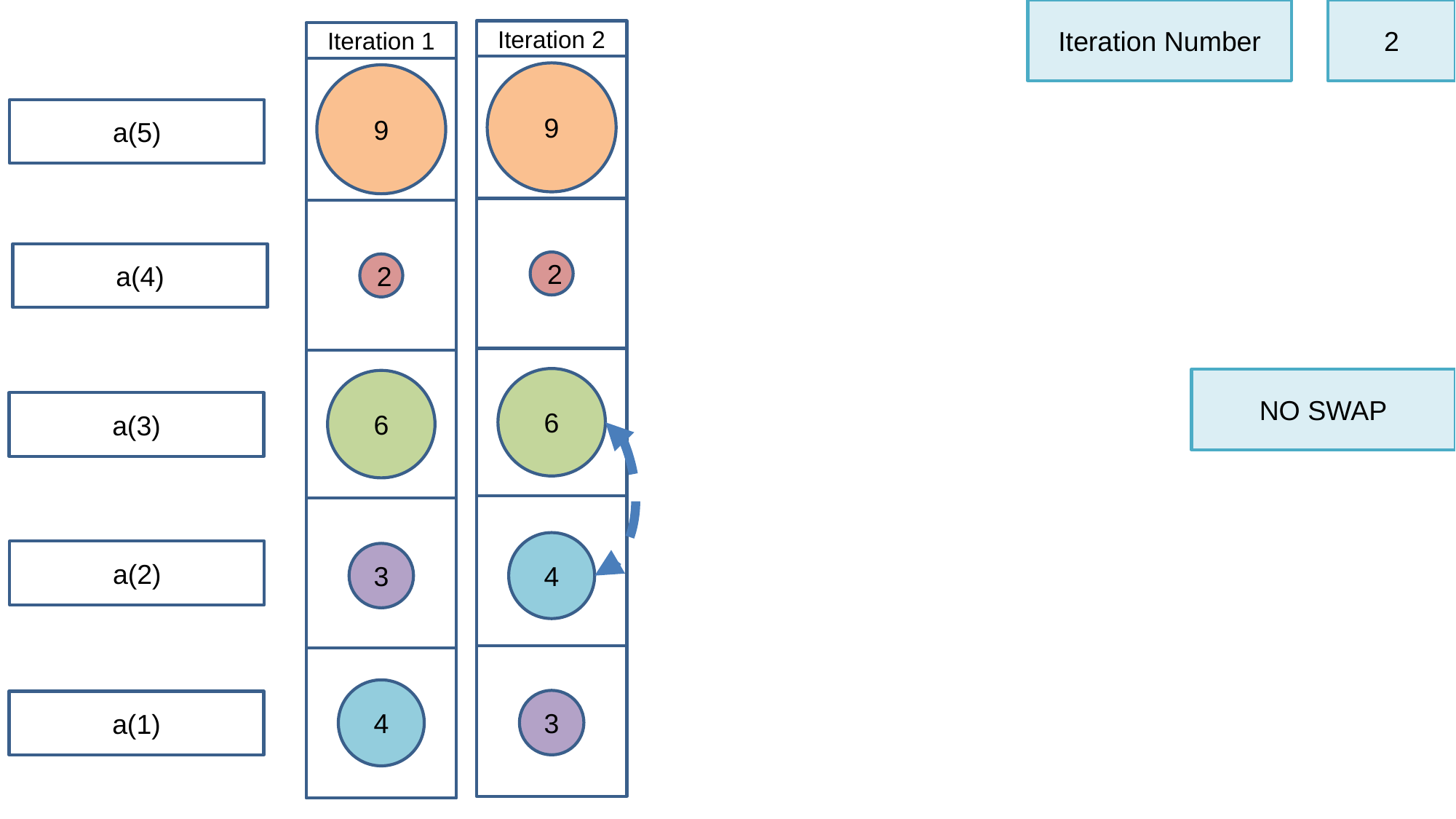

2
Iteration Number
Iteration 2
Iteration 1

9

2

6

4

3

9

2

6

3

4
a(5)
a(4)
a(3)
a(2)
a(1)
NO SWAP